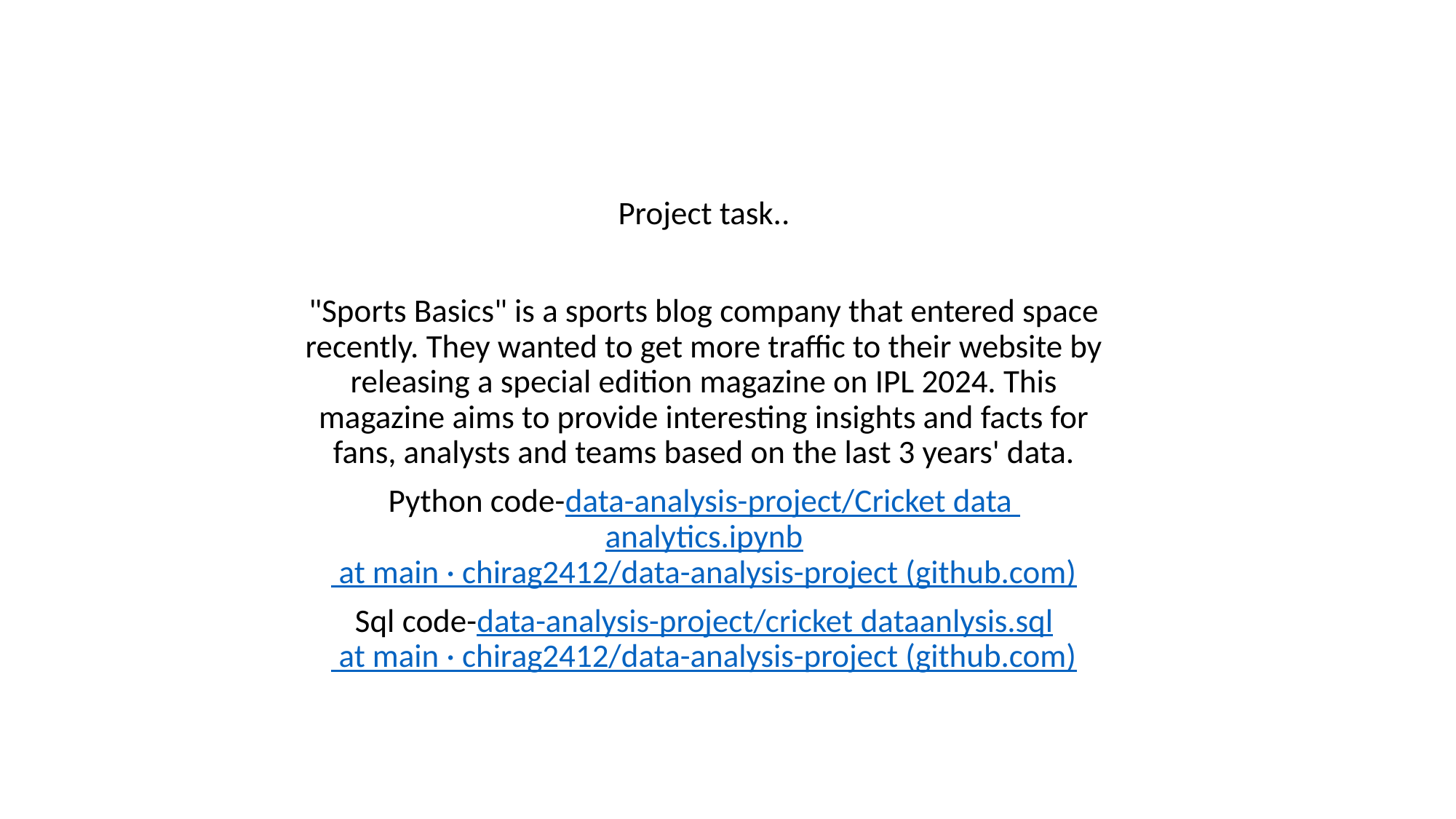

Project task..

"Sports Basics" is a sports blog company that entered space recently. They wanted to get more traffic to their website by releasing a special edition magazine on IPL 2024. This magazine aims to provide interesting insights and facts for fans, analysts and teams based on the last 3 years' data.
Python code-data-analysis-project/Cricket data analytics.ipynb at main · chirag2412/data-analysis-project (github.com)
Sql code-data-analysis-project/cricket dataanlysis.sql at main · chirag2412/data-analysis-project (github.com)